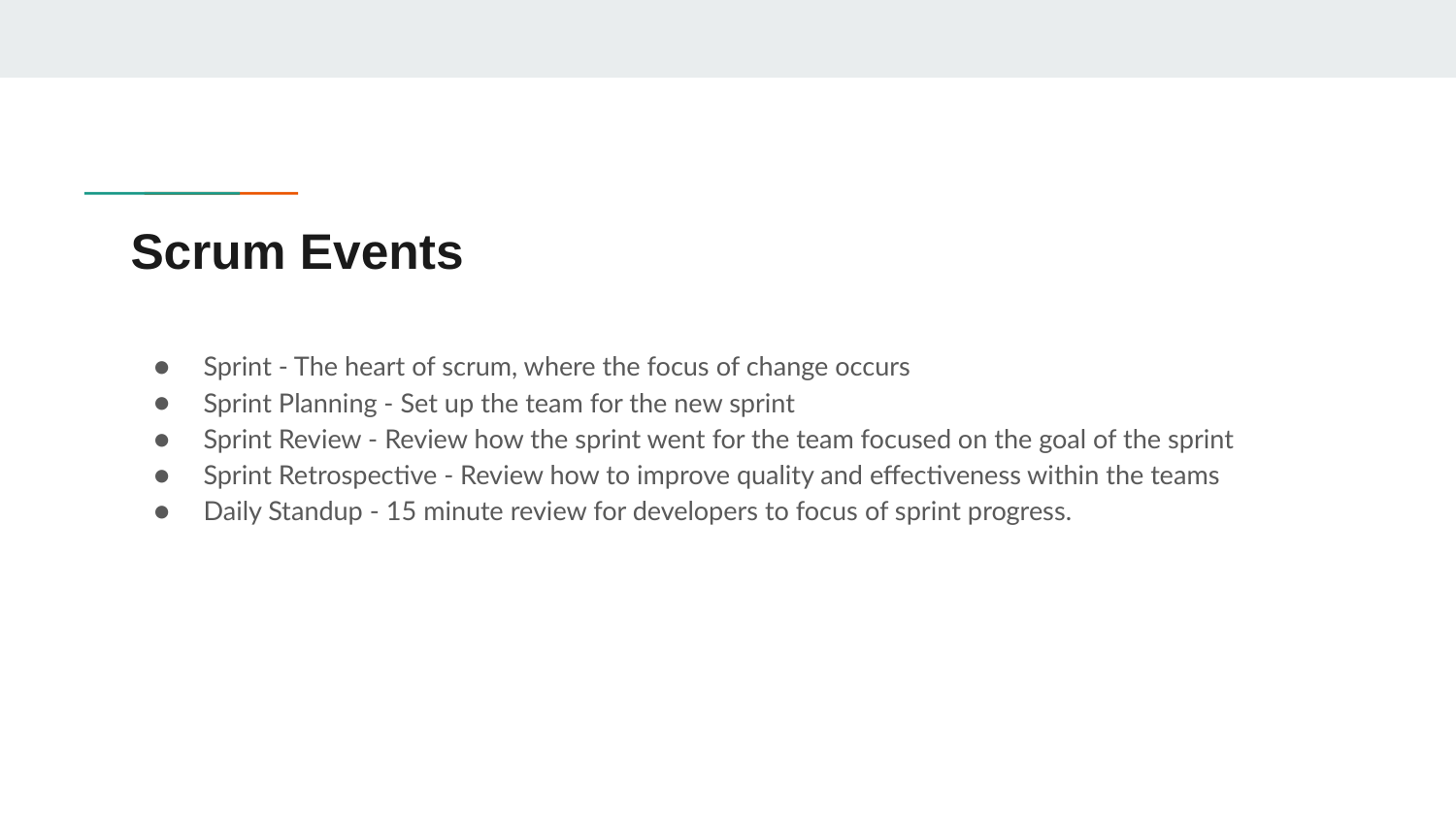

# Scrum Events
Sprint - The heart of scrum, where the focus of change occurs
Sprint Planning - Set up the team for the new sprint
Sprint Review - Review how the sprint went for the team focused on the goal of the sprint
Sprint Retrospective - Review how to improve quality and effectiveness within the teams
Daily Standup - 15 minute review for developers to focus of sprint progress.